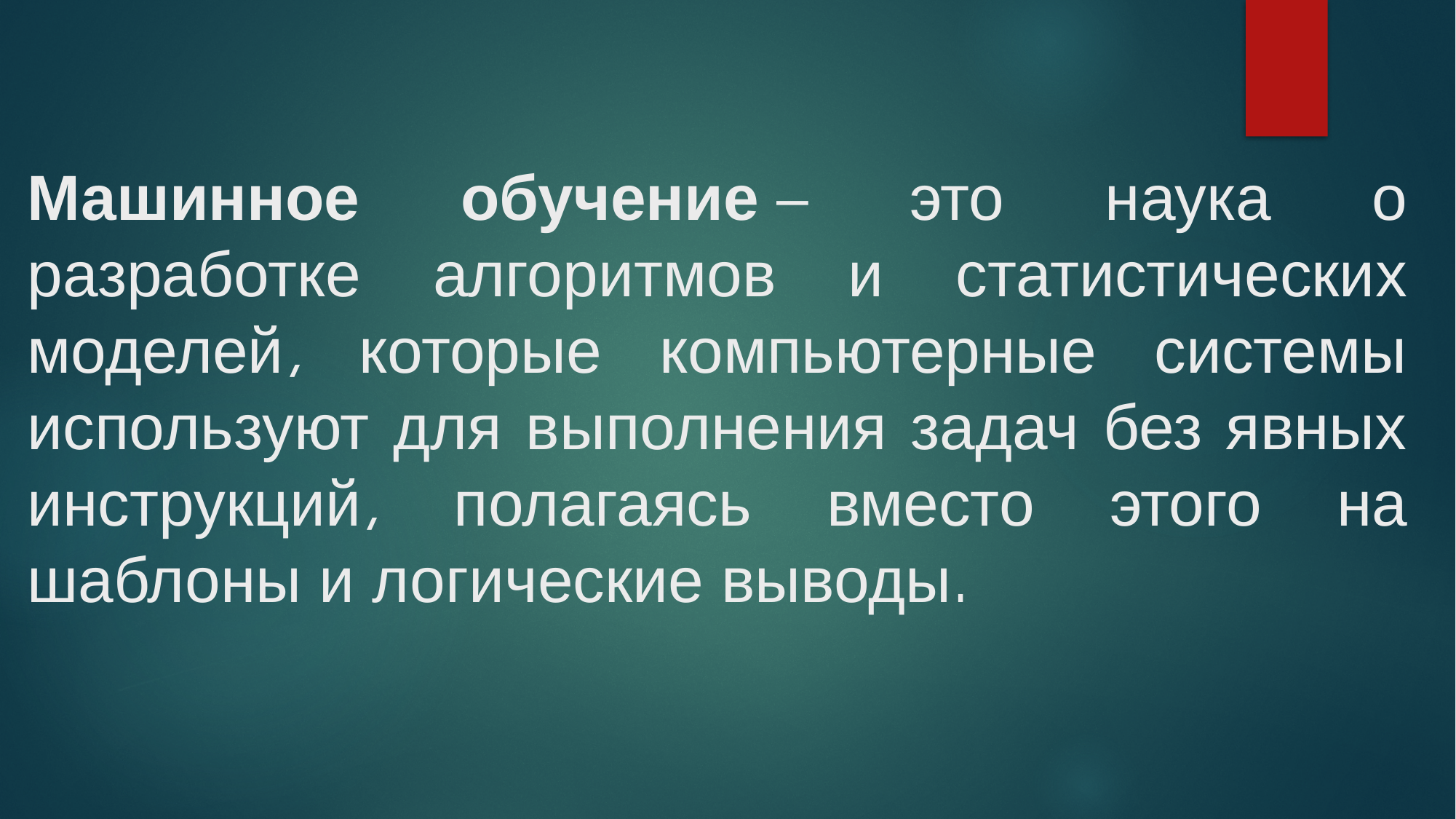

# Машинное обучение – это наука о разработке алгоритмов и статистических моделей, которые компьютерные системы используют для выполнения задач без явных инструкций, полагаясь вместо этого на шаблоны и логические выводы.